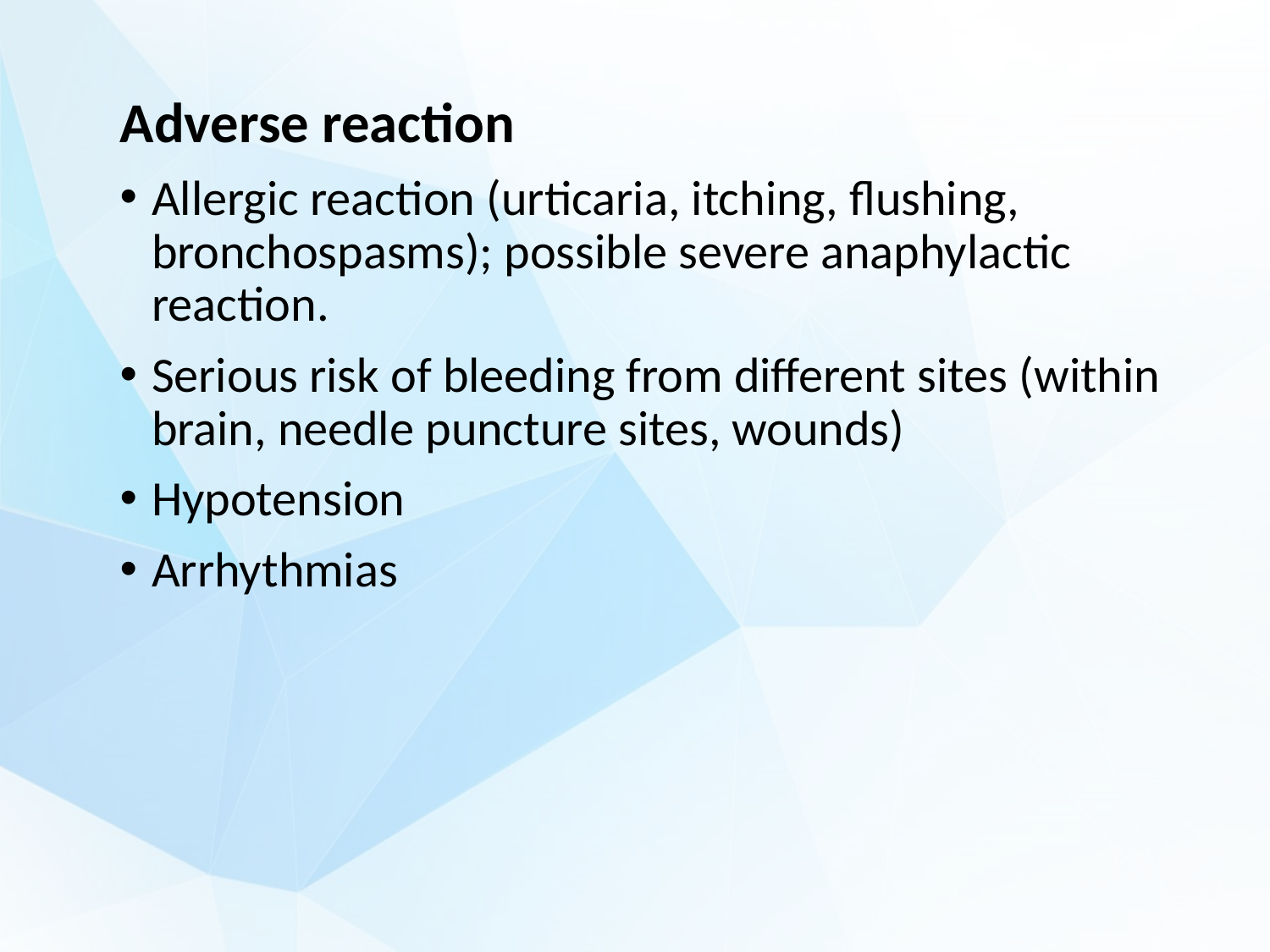

Adverse reaction
Allergic reaction (urticaria, itching, flushing, bronchospasms); possible severe anaphylactic reaction.
Serious risk of bleeding from different sites (within brain, needle puncture sites, wounds)
Hypotension
Arrhythmias